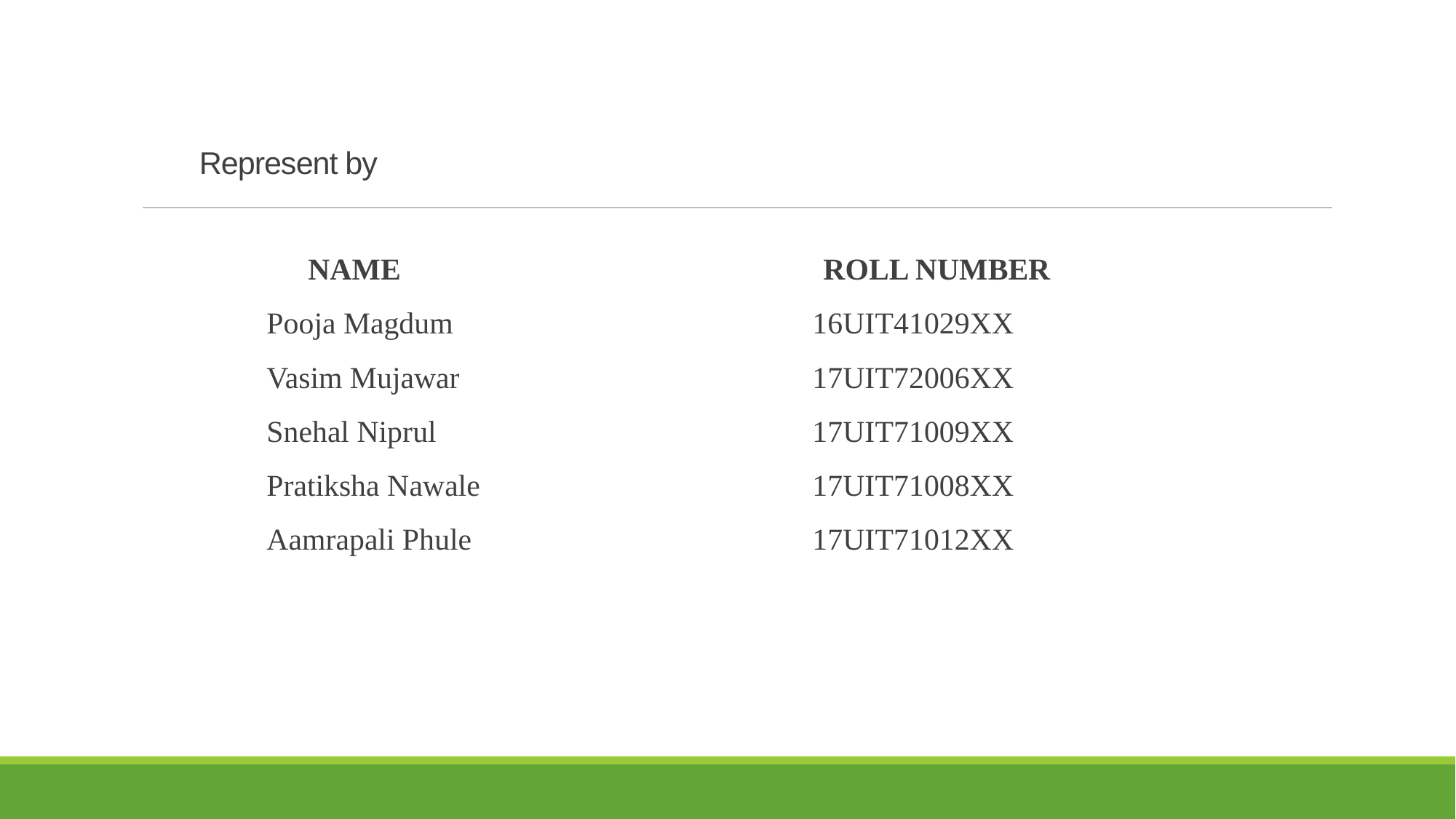

# Represent by
		    NAME				ROLL NUMBER
		Pooja Magdum				16UIT41029XX
		Vasim Mujawar				17UIT72006XX
		Snehal Niprul				17UIT71009XX
		Pratiksha Nawale				17UIT71008XX
		Aamrapali Phule				17UIT71012XX